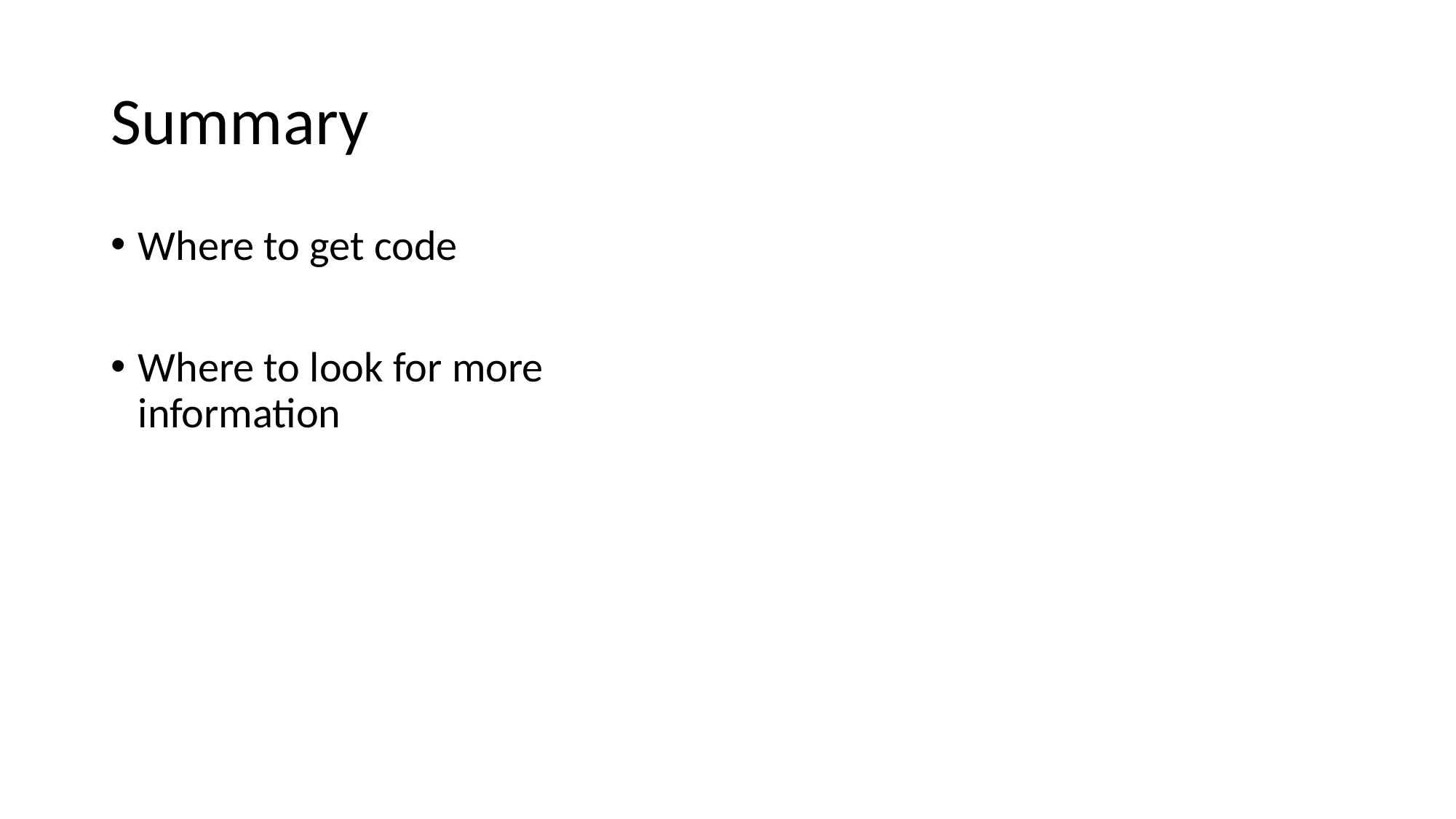

# Summary
Where to get code

Where to look for more information